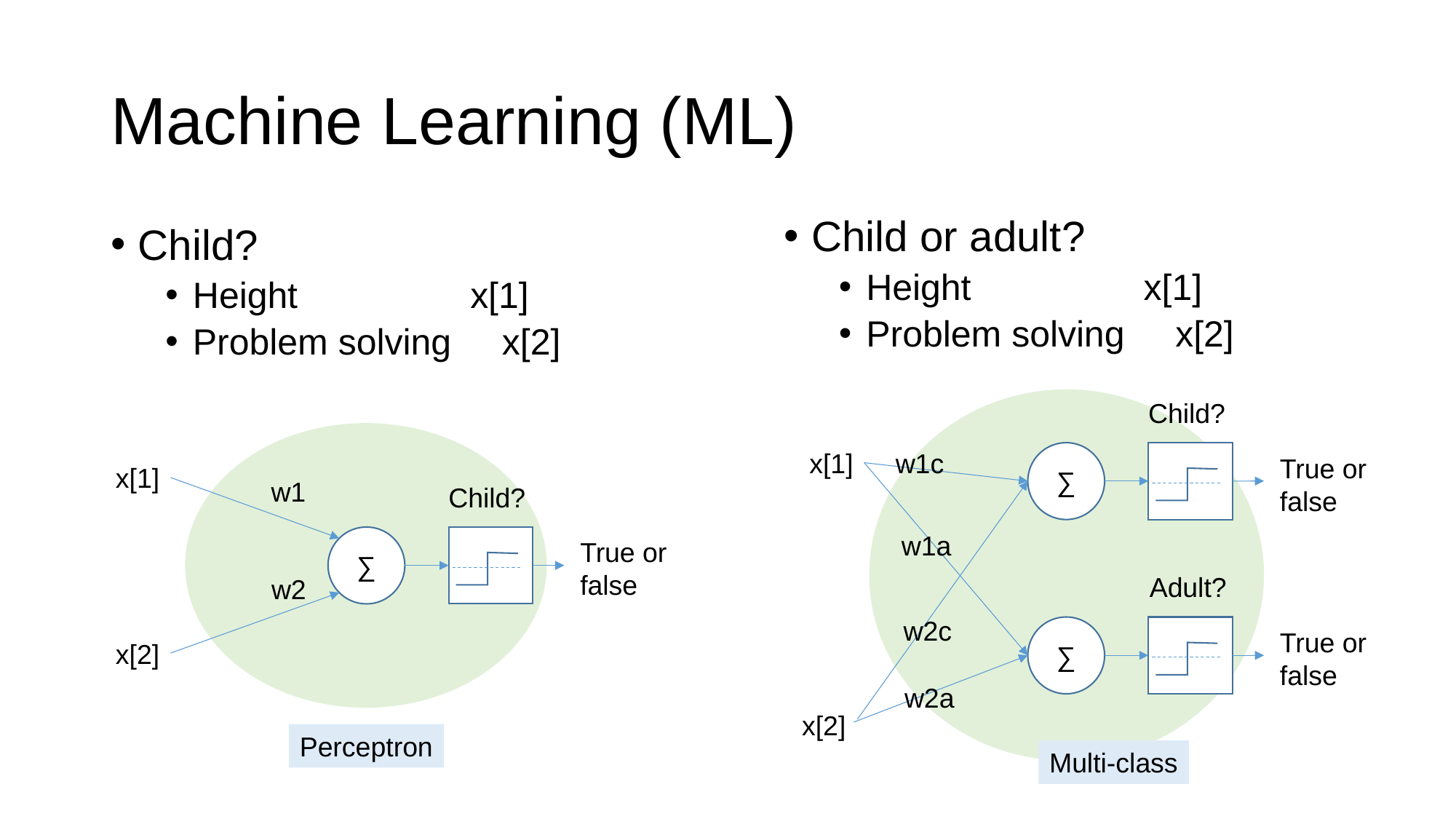

# Machine Learning (ML)
Child or adult?
Height                 x[1]
Problem solving     x[2]
Child?
Height                 x[1]
Problem solving     x[2]

Child?

x[1]
w1c
∑

True or
false
x[1]

w1
Child?
w1a
∑

True or
false

Adult?
w2
w2c
∑

True or
false
x[2]

w2a
x[2]
Perceptron
Multi-class